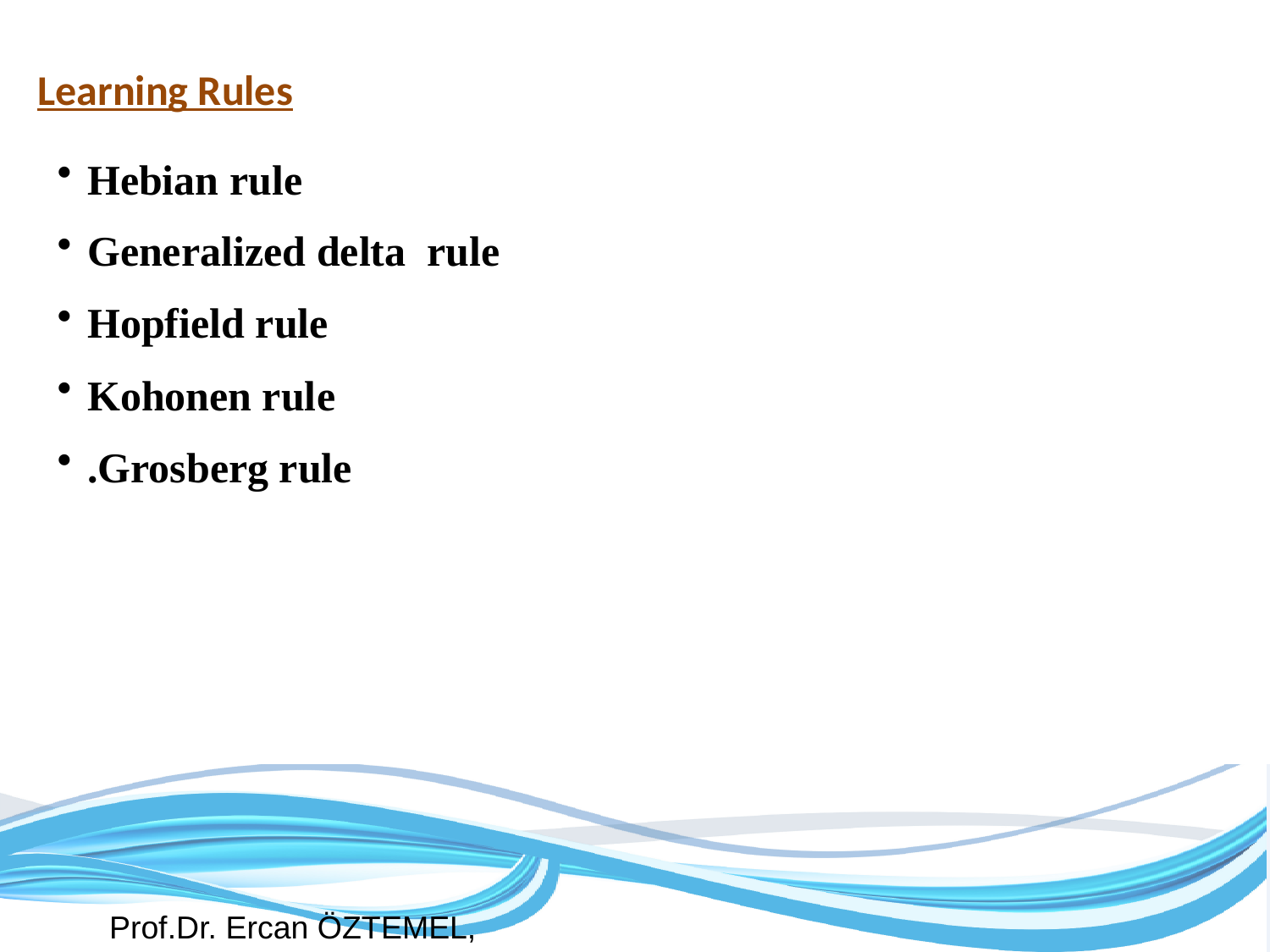

# Learning Rules
Hebian rule
Generalized delta  rule
Hopfield rule
Kohonen rule
.Grosberg rule